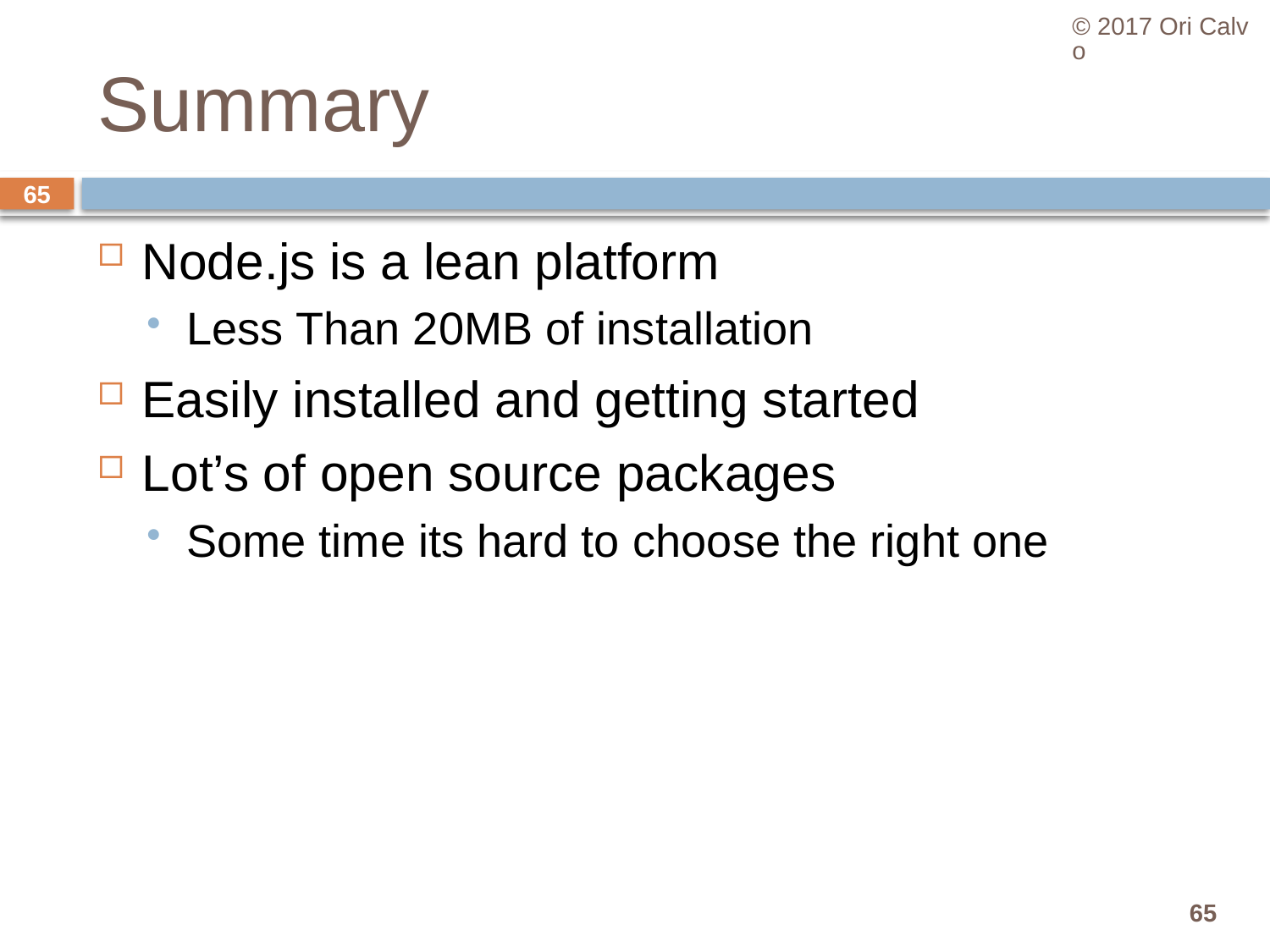

© 2017 Ori Calvo
# Summary
65
Node.js is a lean platform
Less Than 20MB of installation
Easily installed and getting started
Lot’s of open source packages
Some time its hard to choose the right one